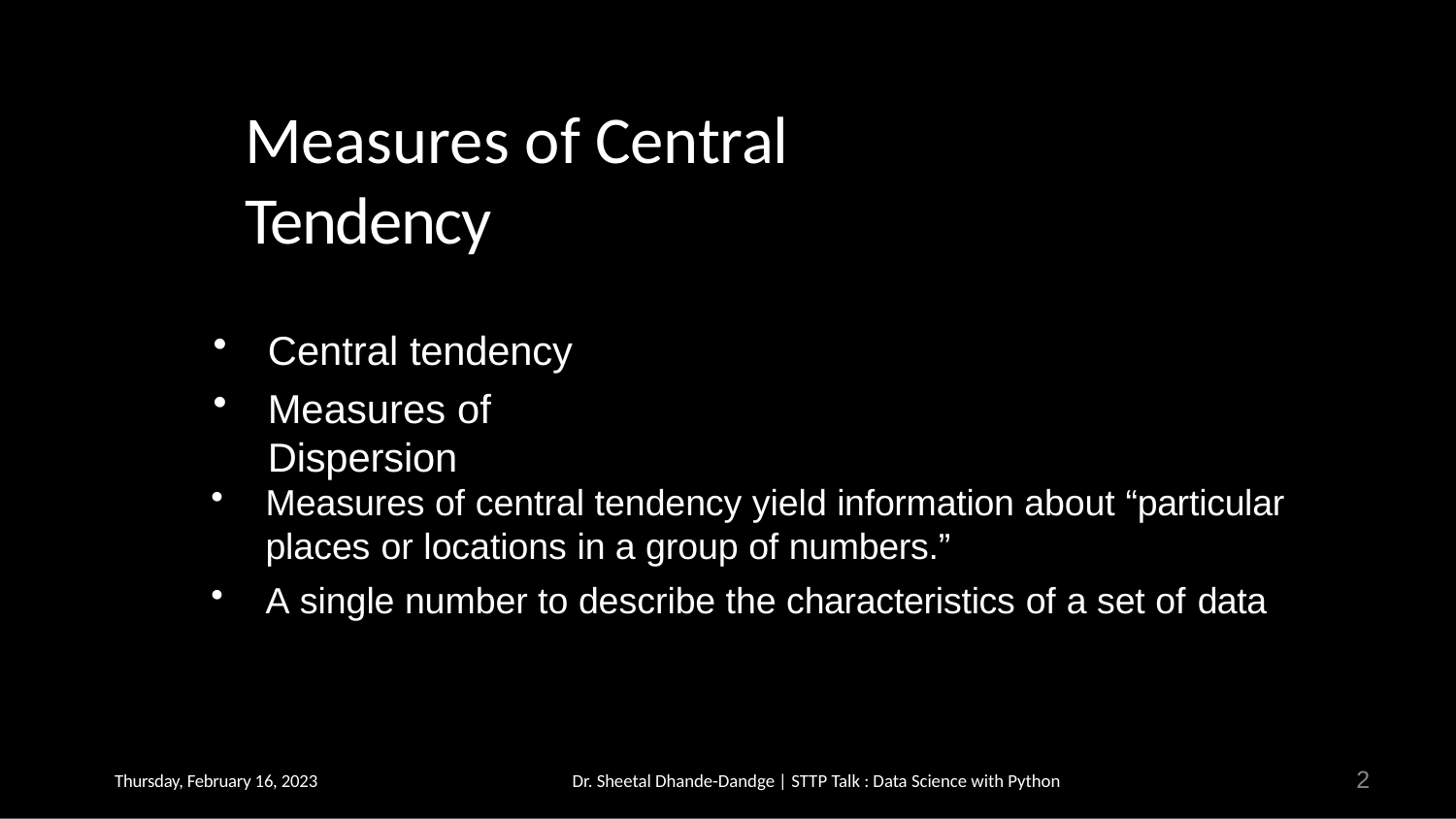

# Measures of Central Tendency
Central tendency
Measures of Dispersion
Measures of central tendency yield information about “particular places or locations in a group of numbers.”
A single number to describe the characteristics of a set of data
2
Thursday, February 16, 2023
Dr. Sheetal Dhande-Dandge | STTP Talk : Data Science with Python